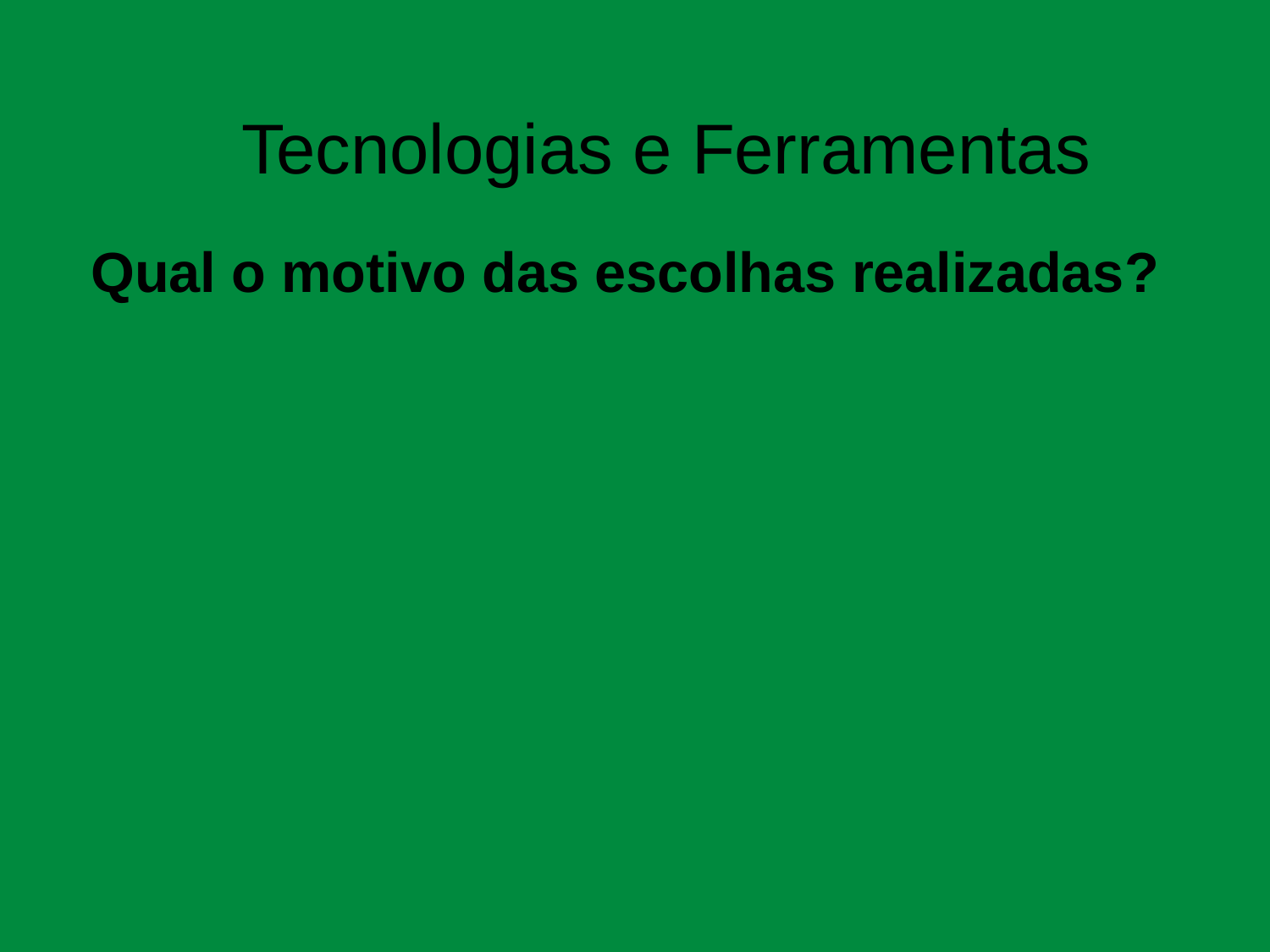

# Tecnologias e Ferramentas
 Qual o motivo das escolhas realizadas?